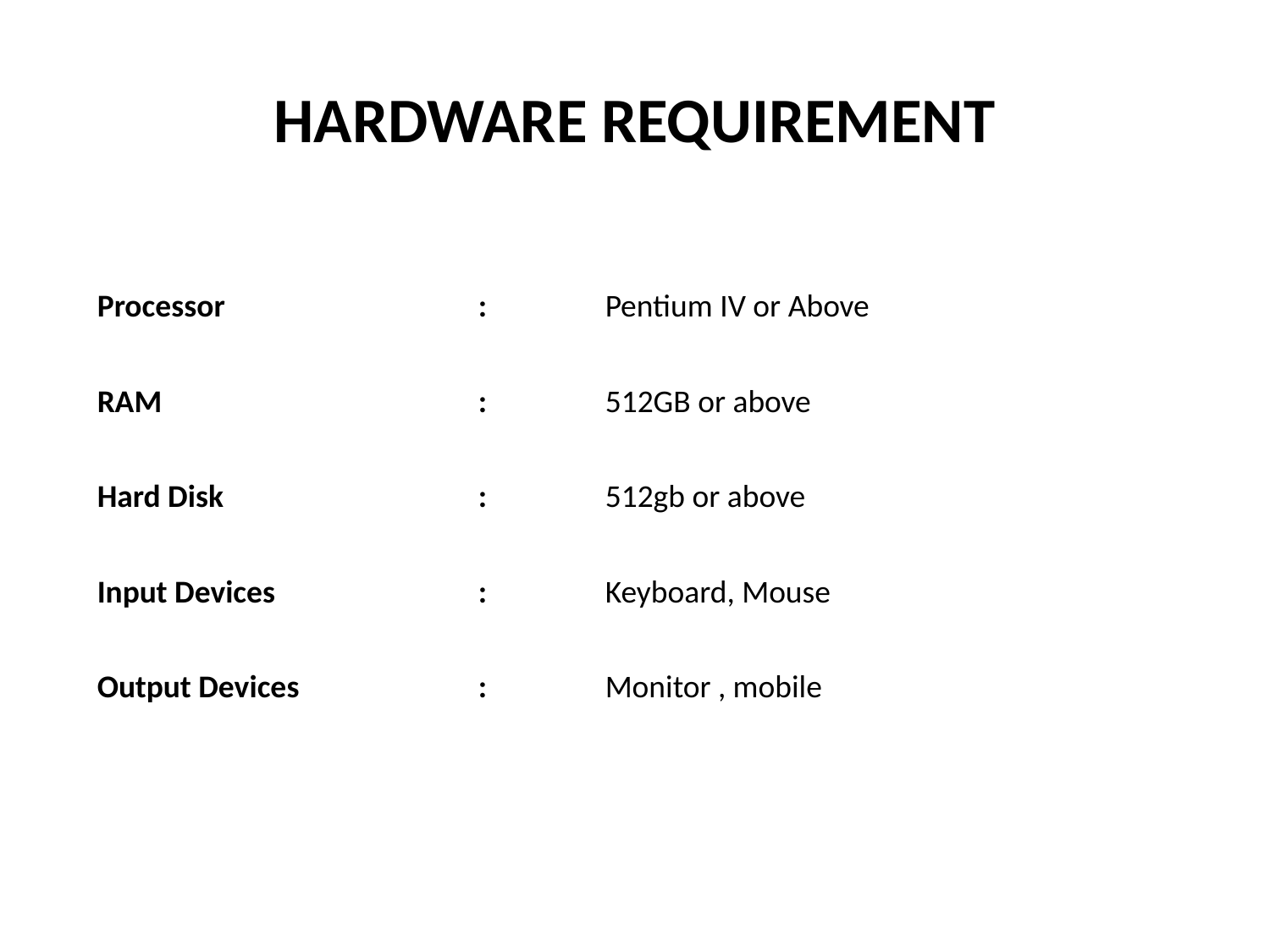

# HARDWARE REQUIREMENT
Processor	            	: 	Pentium IV or Above
RAM	                         	: 	512GB or above
Hard Disk	            		: 	512gb or above
Input Devices   		:	Keyboard, Mouse
Output Devices	   	: 	Monitor , mobile